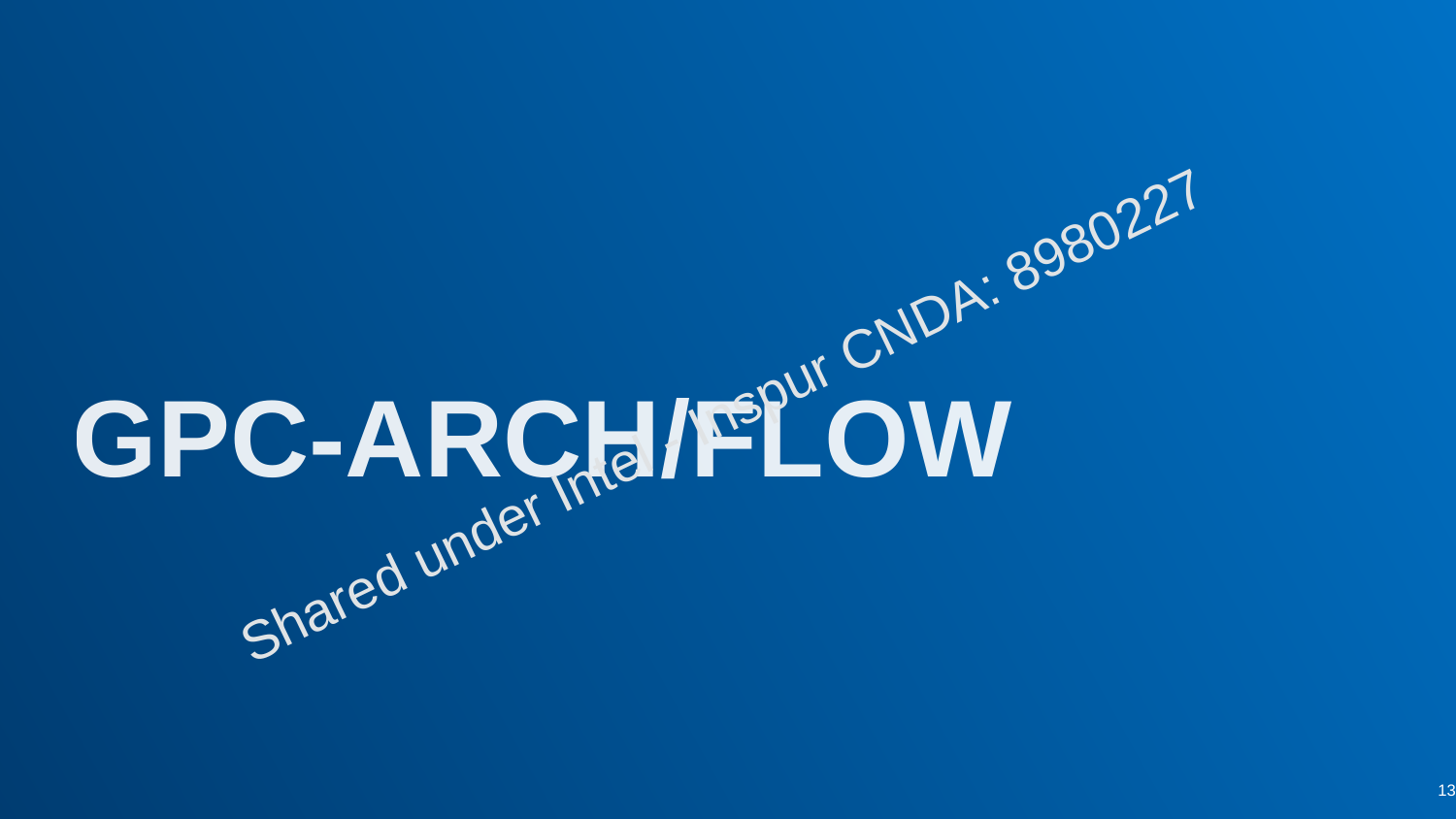

# GPC-ARCH/FLOW
Shared under Intel - Inspur CNDA: 8980227

13